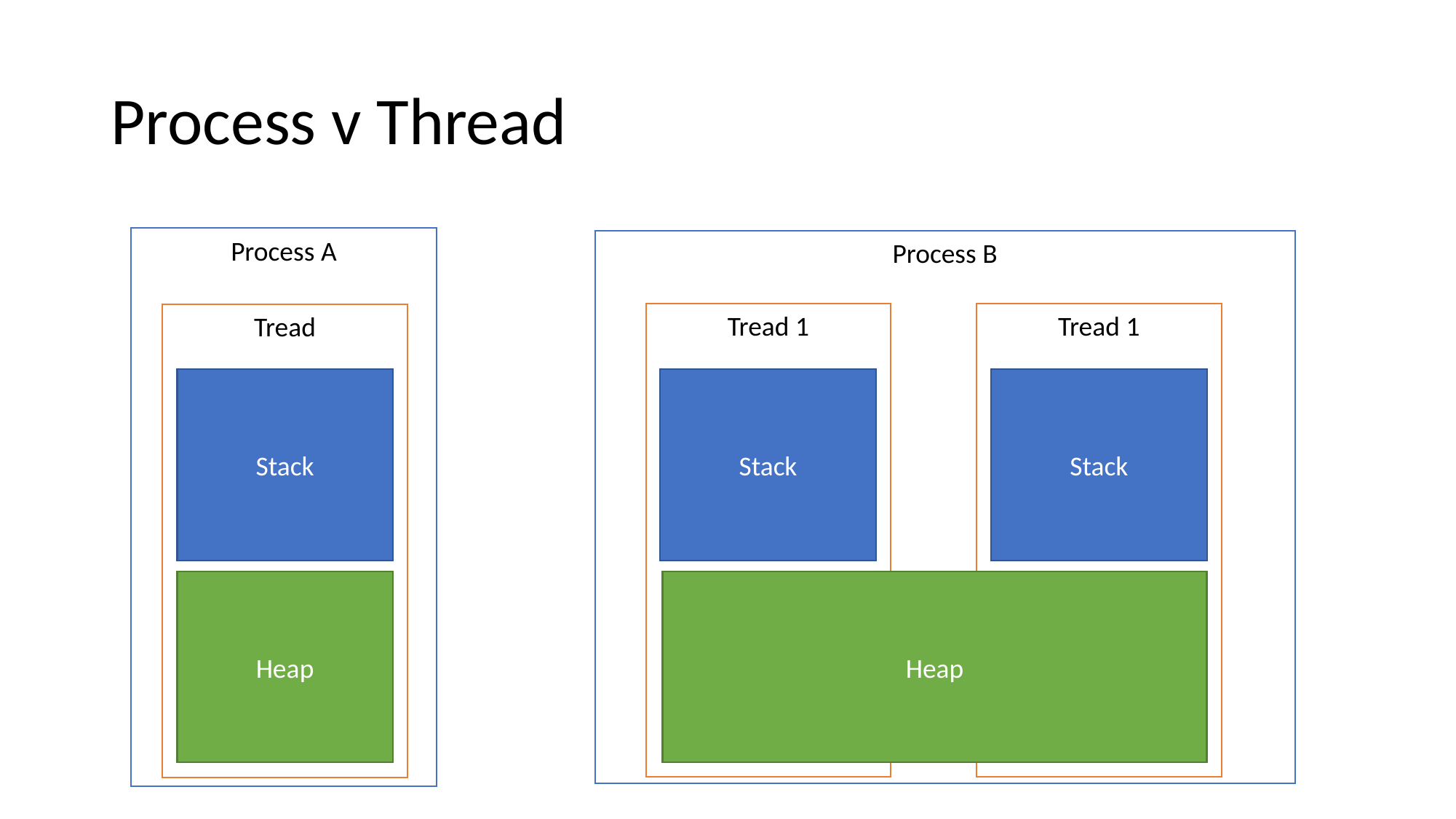

# Process v Thread
Process A
Process B
Tread 1
Tread 1
Tread
Stack
Stack
Stack
Heap
Heap